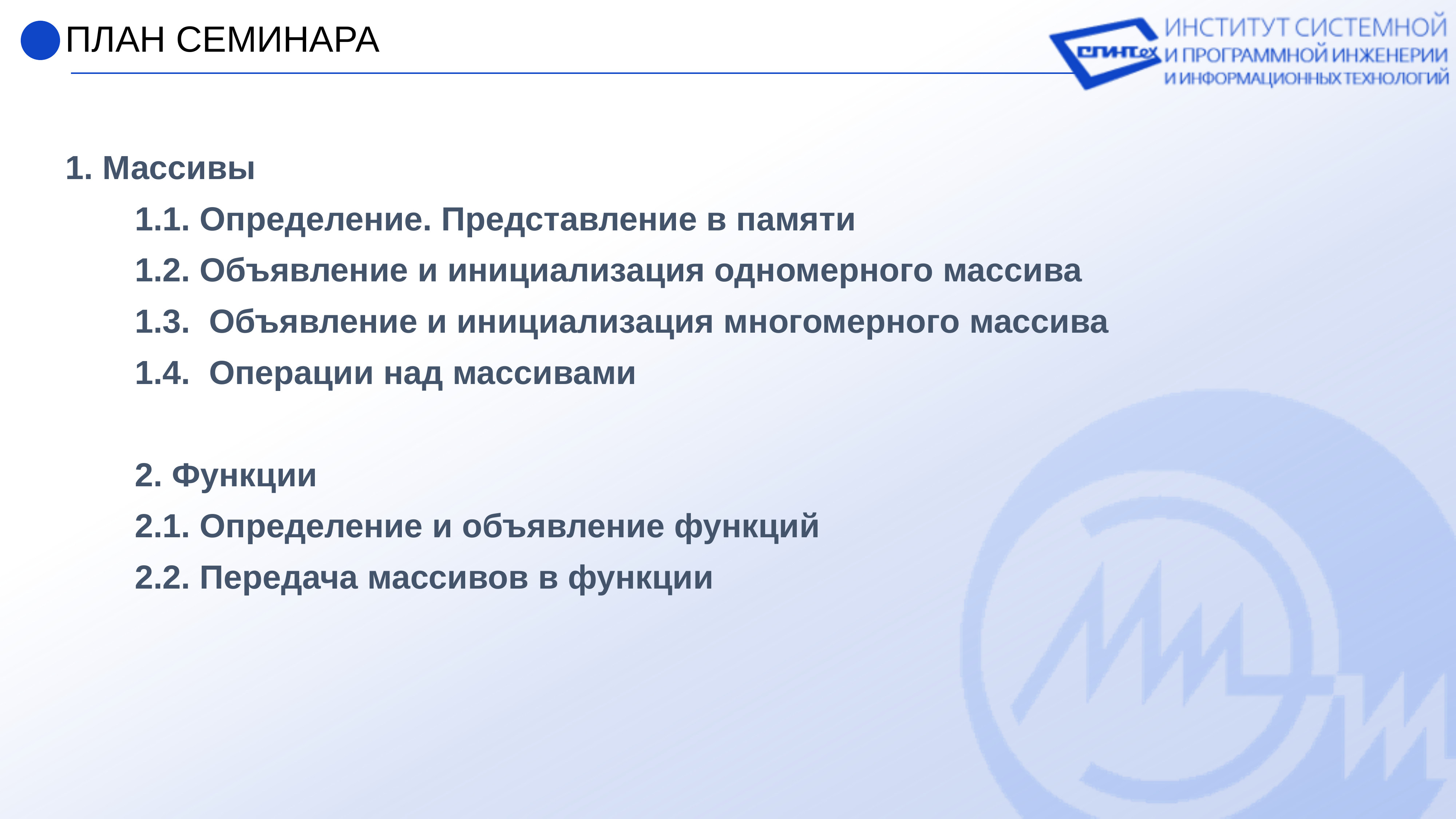

ПЛАН СЕМИНАРА

1. Массивы
1.1. Определение. Представление в памяти
1.2. Объявление и инициализация одномерного массива
1.3.  Объявление и инициализация многомерного массива
1.4.  Операции над массивами

2. Функции
2.1. Определение и объявление функций
2.2. Передача массивов в функции